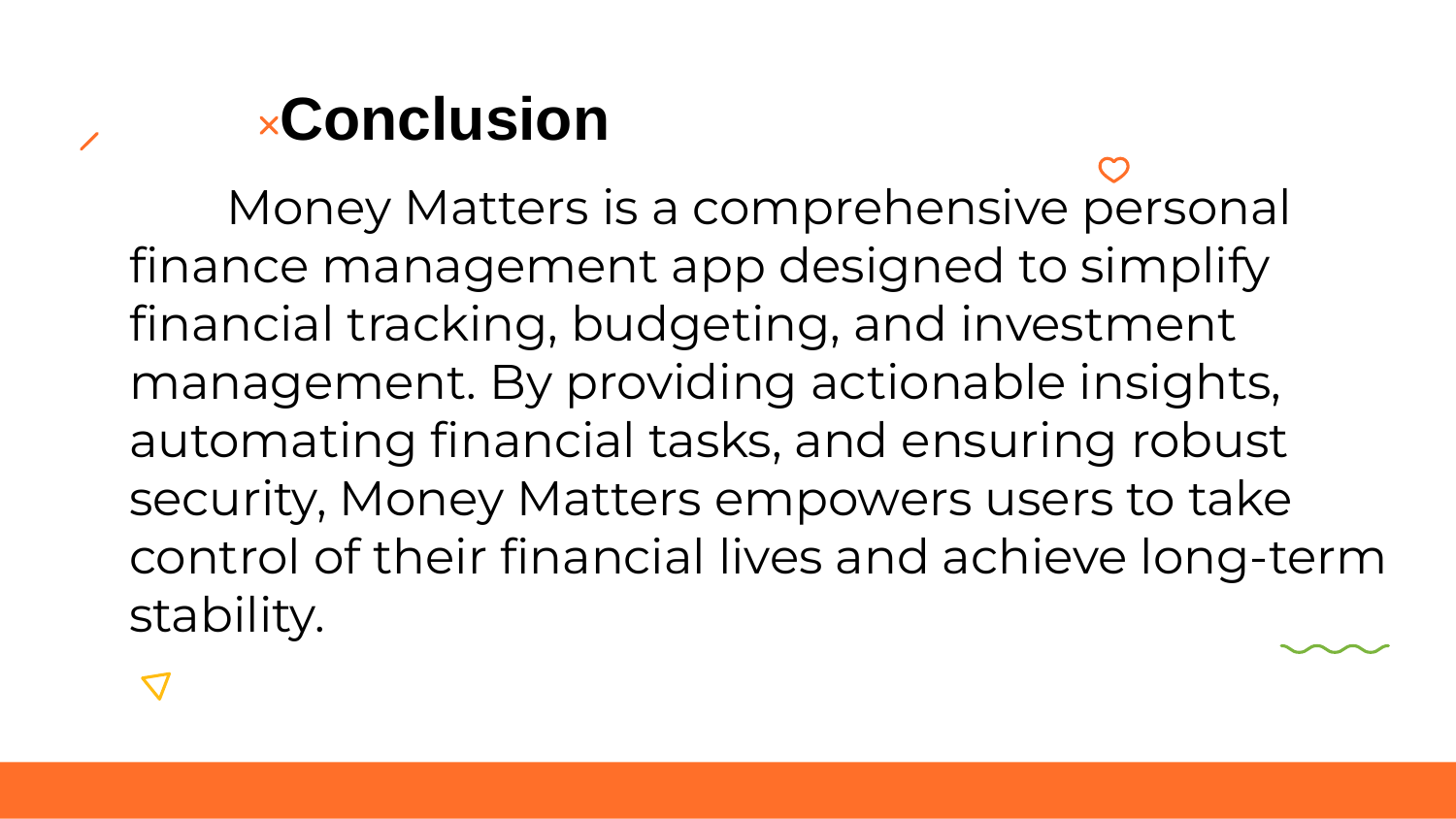

# Conclusion
             Money Matters is a comprehensive personal finance management app designed to simplify financial tracking, budgeting, and investment management. By providing actionable insights, automating financial tasks, and ensuring robust security, Money Matters empowers users to take control of their financial lives and achieve long-term stability.